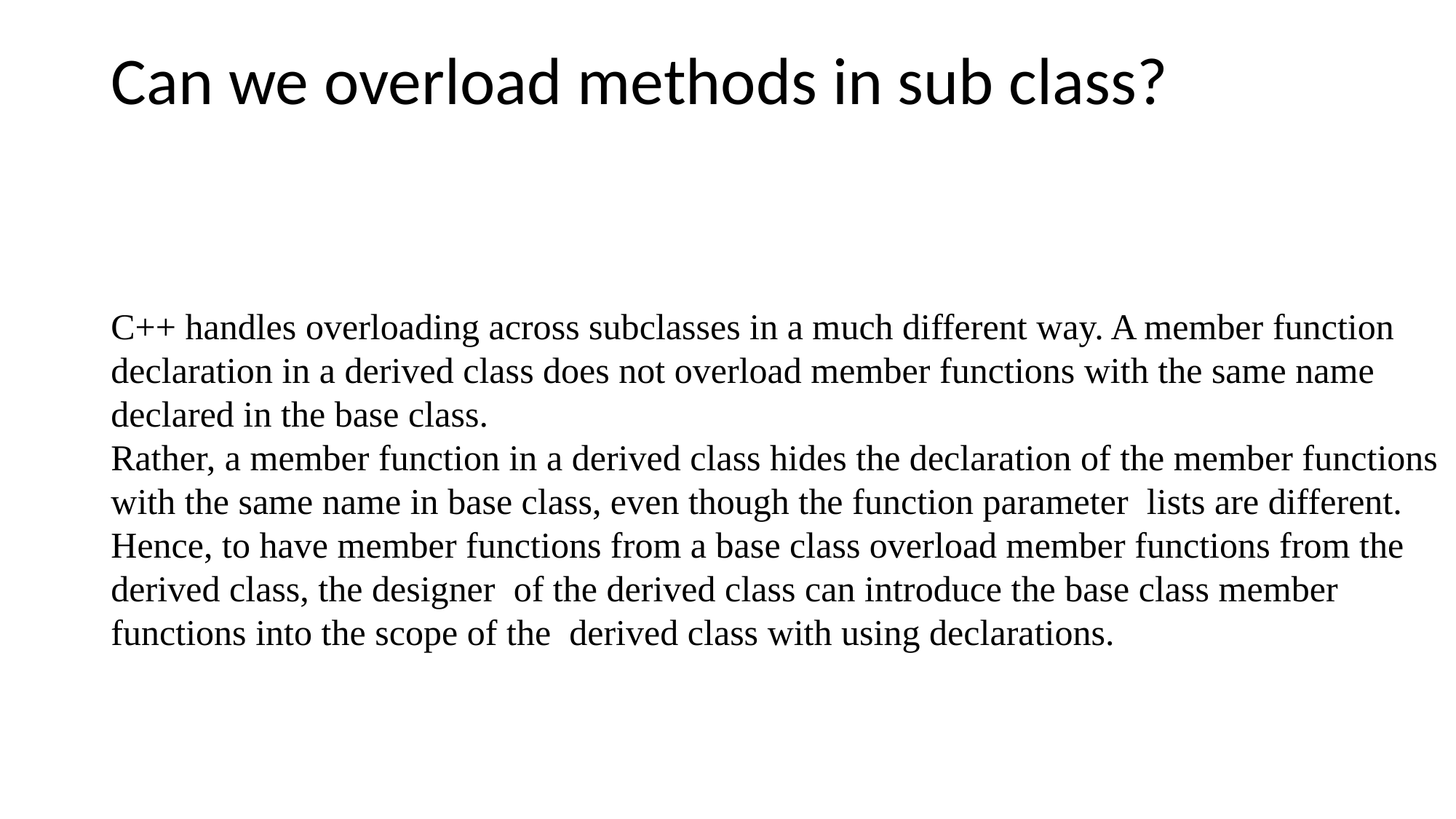

# Can we overload methods in sub class?
C++ handles overloading across subclasses in a much different way. A member function
declaration in a derived class does not overload member functions with the same name
declared in the base class.
Rather, a member function in a derived class hides the declaration of the member functions
with the same name in base class, even though the function parameter  lists are different.
Hence, to have member functions from a base class overload member functions from the
derived class, the designer  of the derived class can introduce the base class member
functions into the scope of the  derived class with using declarations.